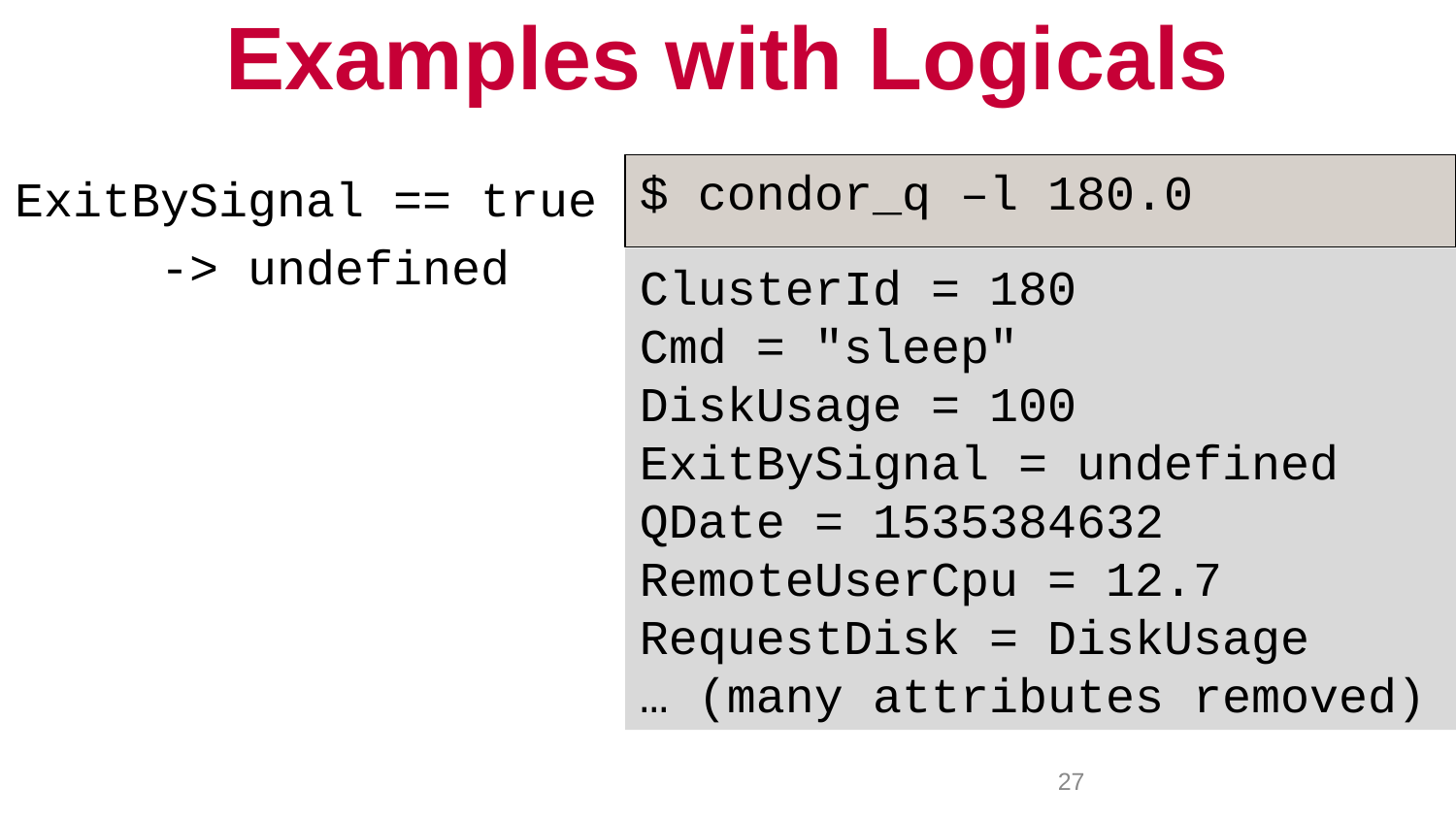

# Examples with Logicals
$ condor_q –l 180.0
ExitBySignal == true
	-> undefined
ClusterId = 180
Cmd = "sleep"
DiskUsage = 100
ExitBySignal = undefined
QDate = 1535384632
RemoteUserCpu = 12.7
RequestDisk = DiskUsage
… (many attributes removed)
ClusterId = 180
Cmd = "sleep"
DiskUsage = 100
ExitBySignal = undefined
QDate = 1535384632
RemoteUserCpu = 12.7
RequestDisk = DiskUsage
… (many attributes removed)
27